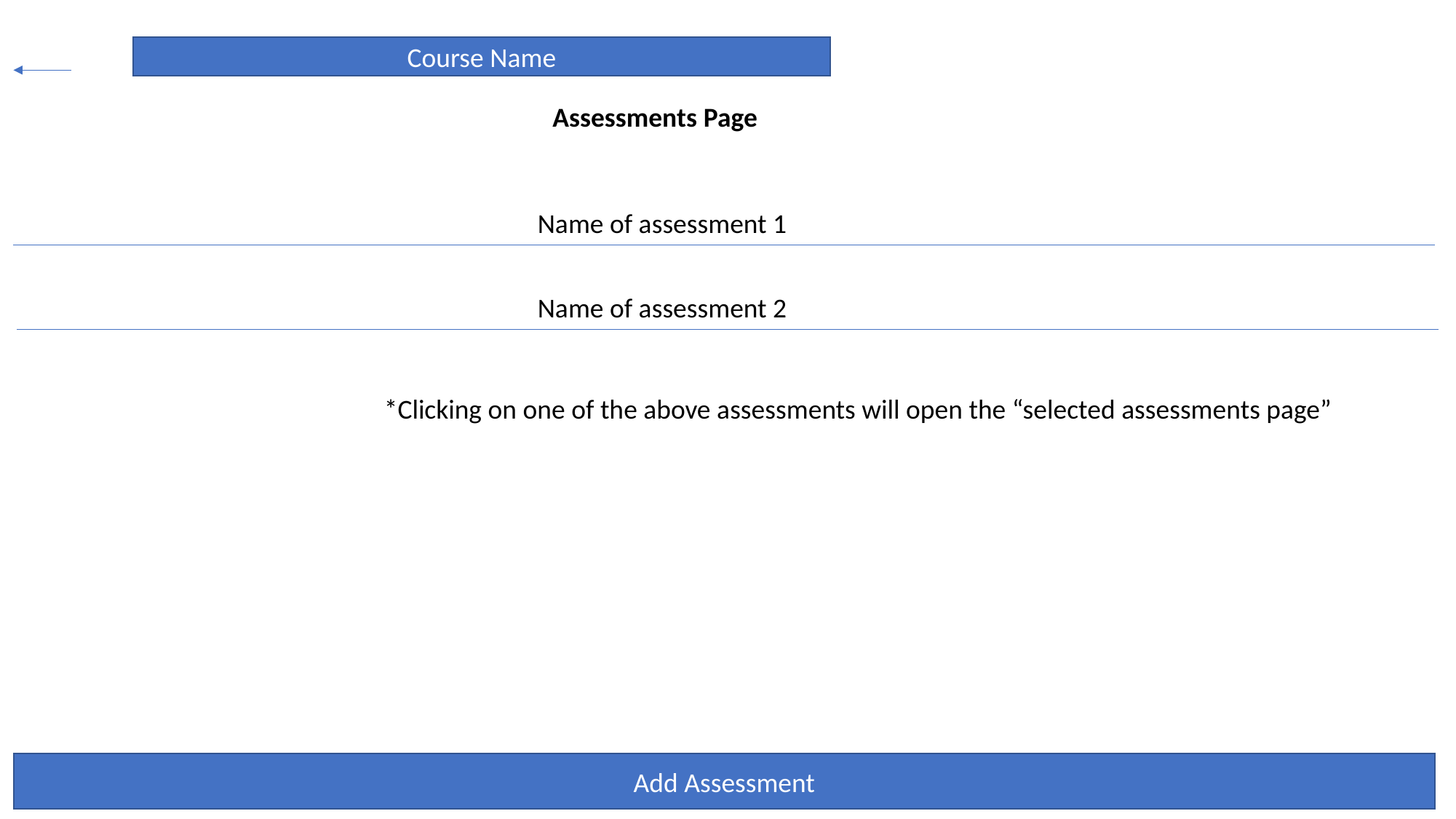

Course Name
Assessments Page
Name of assessment 1
Name of assessment 2
*Clicking on one of the above assessments will open the “selected assessments page”
Add Assessment